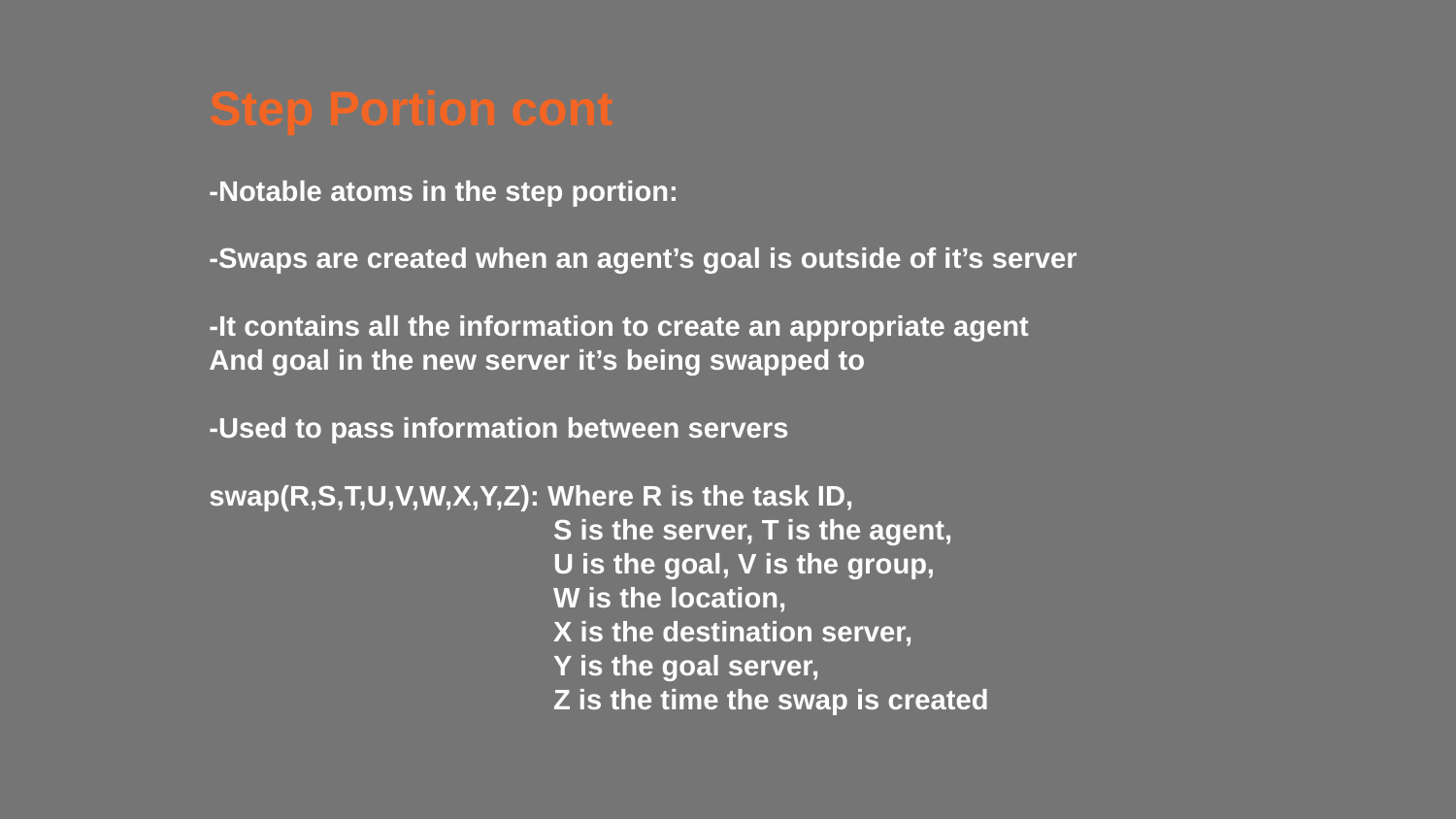

Step Portion cont
-Notable atoms in the step portion:

-Swaps are created when an agent’s goal is outside of it’s server

-It contains all the information to create an appropriate agent
And goal in the new server it’s being swapped to

-Used to pass information between servers

swap(R,S,T,U,V,W,X,Y,Z): Where R is the task ID,
                                           S is the server, T is the agent,
                                           U is the goal, V is the group,
                                           W is the location,
                                           X is the destination server,
                                           Y is the goal server,
                                           Z is the time the swap is created